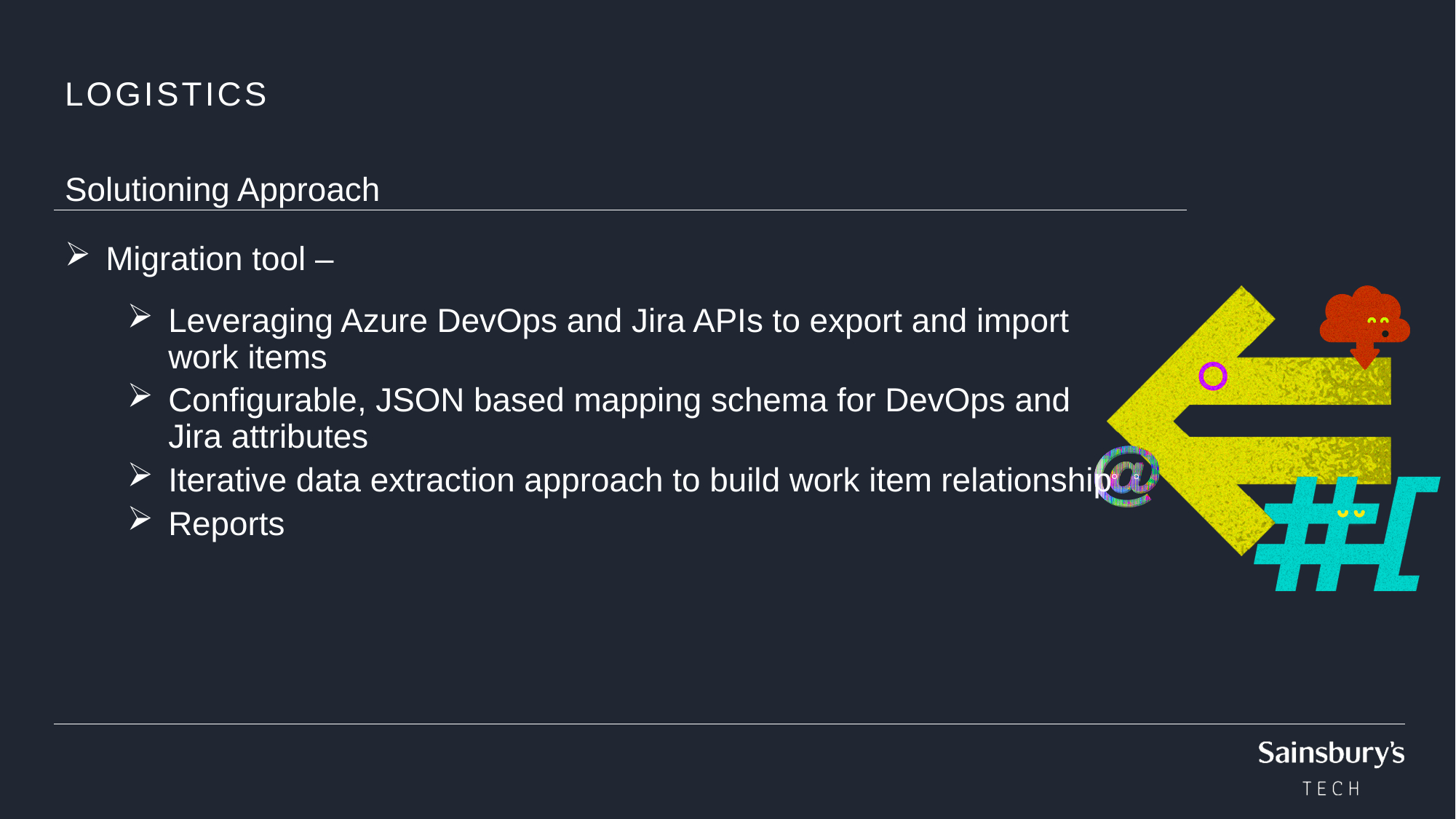

# LOGISTICS
Solutioning Approach
Migration tool –
Leveraging Azure DevOps and Jira APIs to export and import work items
Configurable, JSON based mapping schema for DevOps and Jira attributes
Iterative data extraction approach to build work item relationship
Reports